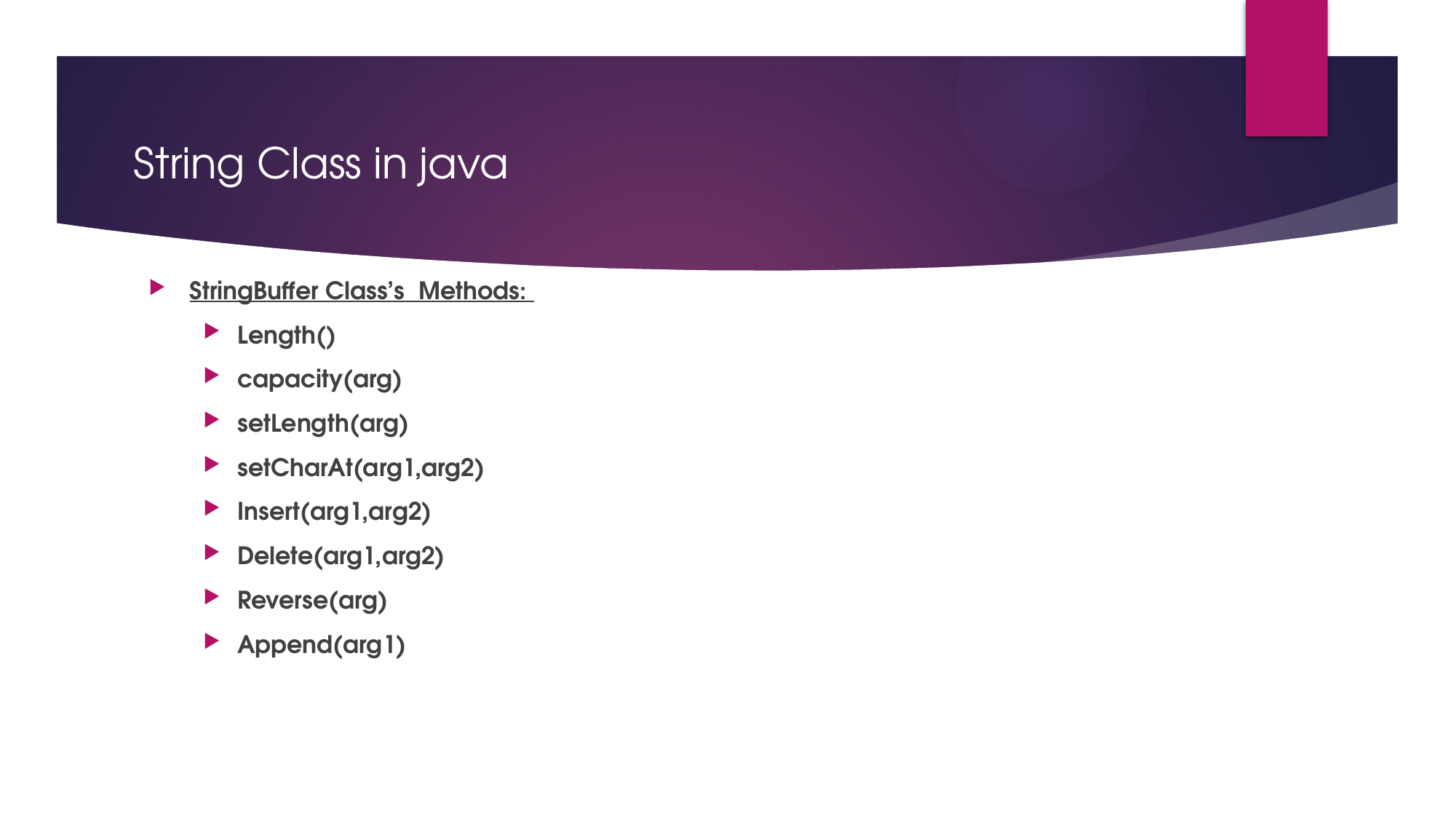

String Class in java
StringBuffer Class’s  Methods:
Length()
capacity(arg)
setLength(arg)
setCharAt(arg1,arg2)
Insert(arg1,arg2)
Delete(arg1,arg2)
Reverse(arg)
Append(arg1)